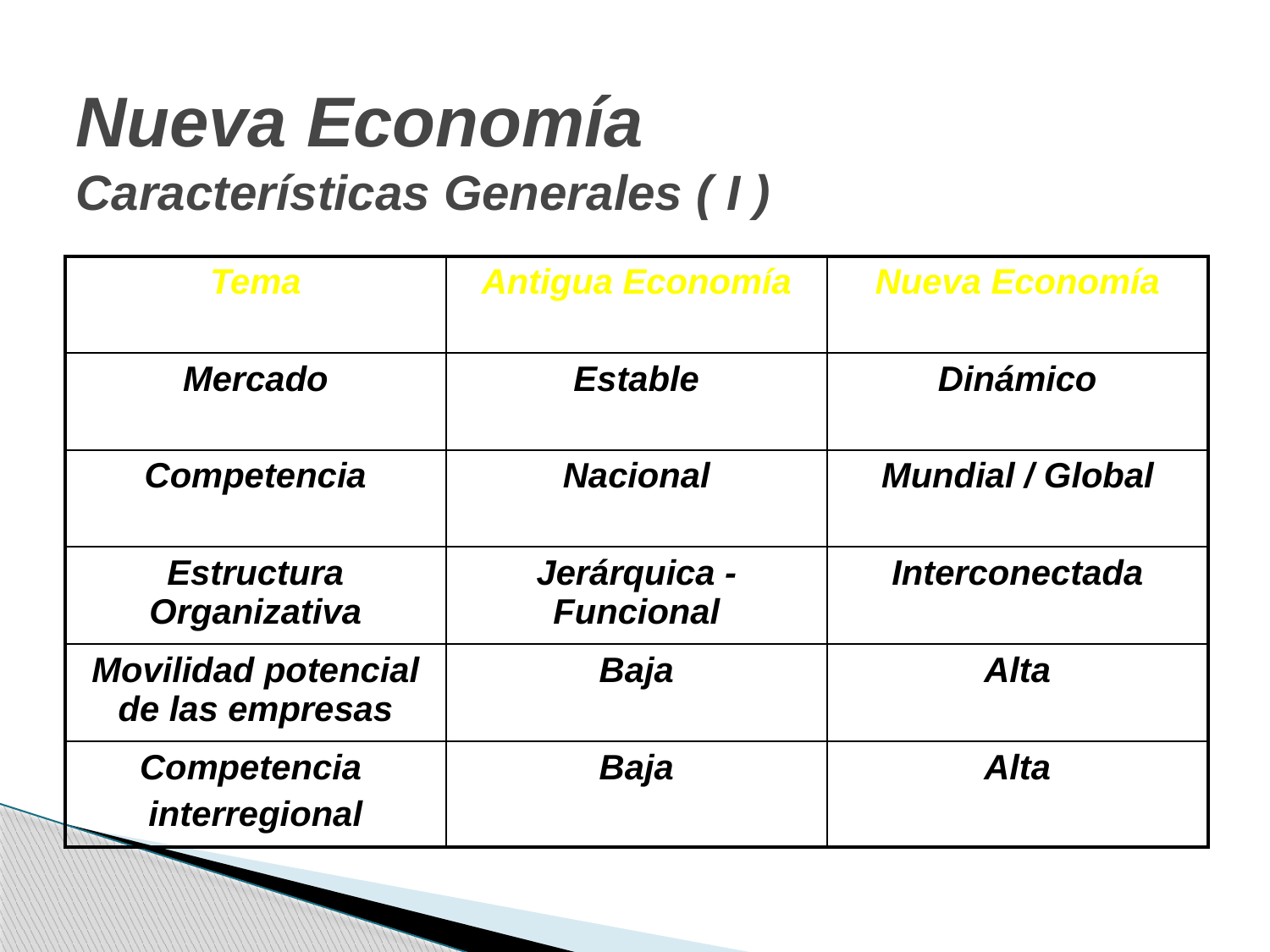

# Nueva Economía Características Generales ( I )
| Tema | Antigua Economía | Nueva Economía |
| --- | --- | --- |
| Mercado | Estable | Dinámico |
| Competencia | Nacional | Mundial / Global |
| Estructura Organizativa | Jerárquica - Funcional | Interconectada |
| Movilidad potencial de las empresas | Baja | Alta |
| Competencia interregional | Baja | Alta |